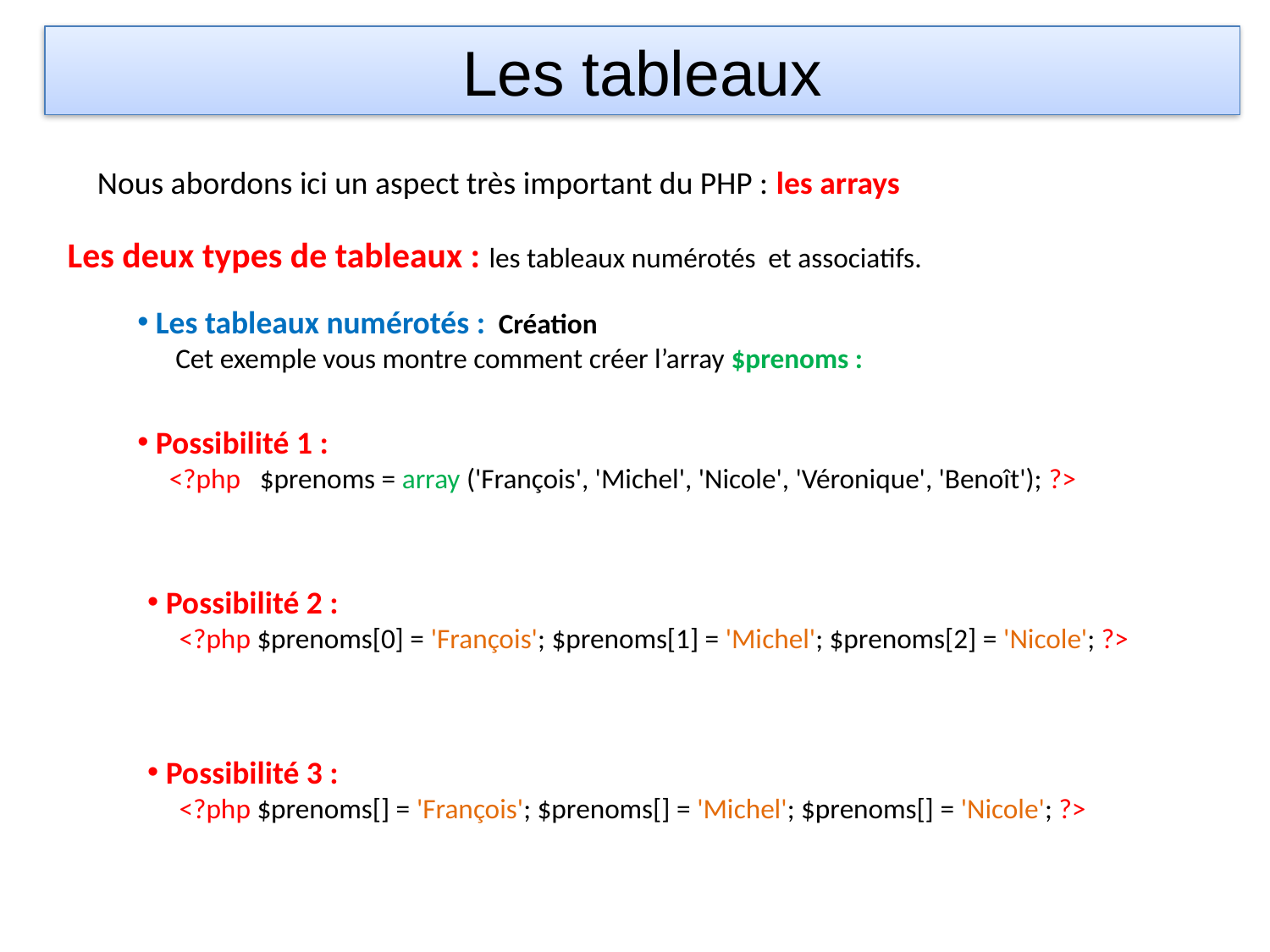

Les tableaux
Nous abordons ici un aspect très important du PHP : les arrays
Les deux types de tableaux : les tableaux numérotés  et associatifs.
 Les tableaux numérotés :  Création
      Cet exemple vous montre comment créer l’array $prenoms :
 Possibilité 1 :
     <?php   $prenoms = array ('François', 'Michel', 'Nicole', 'Véronique', 'Benoît'); ?>
 Possibilité 2 :
     <?php $prenoms[0] = 'François'; $prenoms[1] = 'Michel'; $prenoms[2] = 'Nicole'; ?>
 Possibilité 3 :
     <?php $prenoms[] = 'François'; $prenoms[] = 'Michel'; $prenoms[] = 'Nicole'; ?>